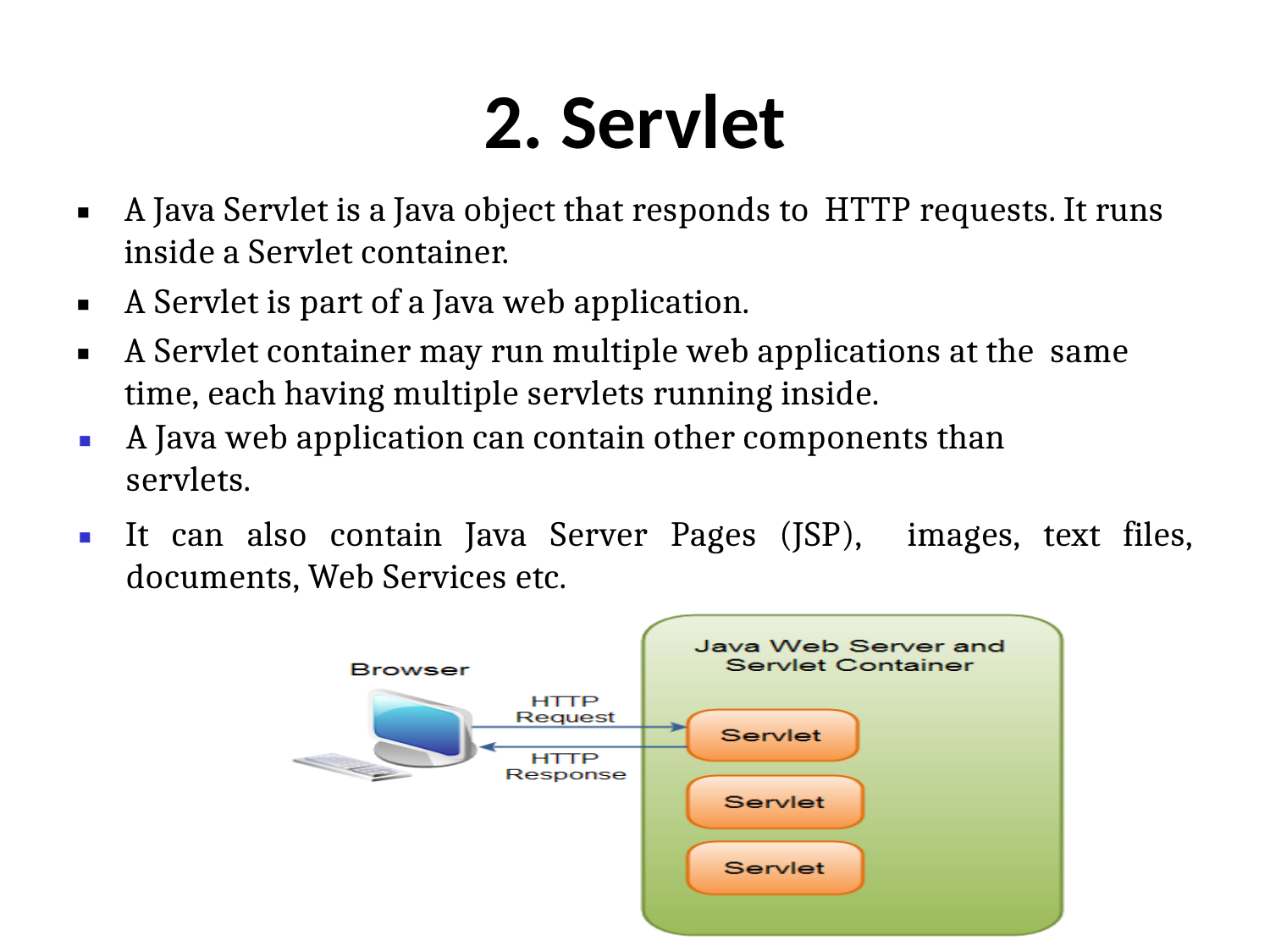

# 2. Servlet
A Java Servlet is a Java object that responds to  HTTP requests. It runs inside a Servlet container.
A Servlet is part of a Java web application.
A Servlet container may run multiple web applications at the  same time, each having multiple servlets running inside.
A Java web application can contain other components than servlets.
It can also contain Java Server Pages (JSP),  images, text files, documents, Web Services etc.